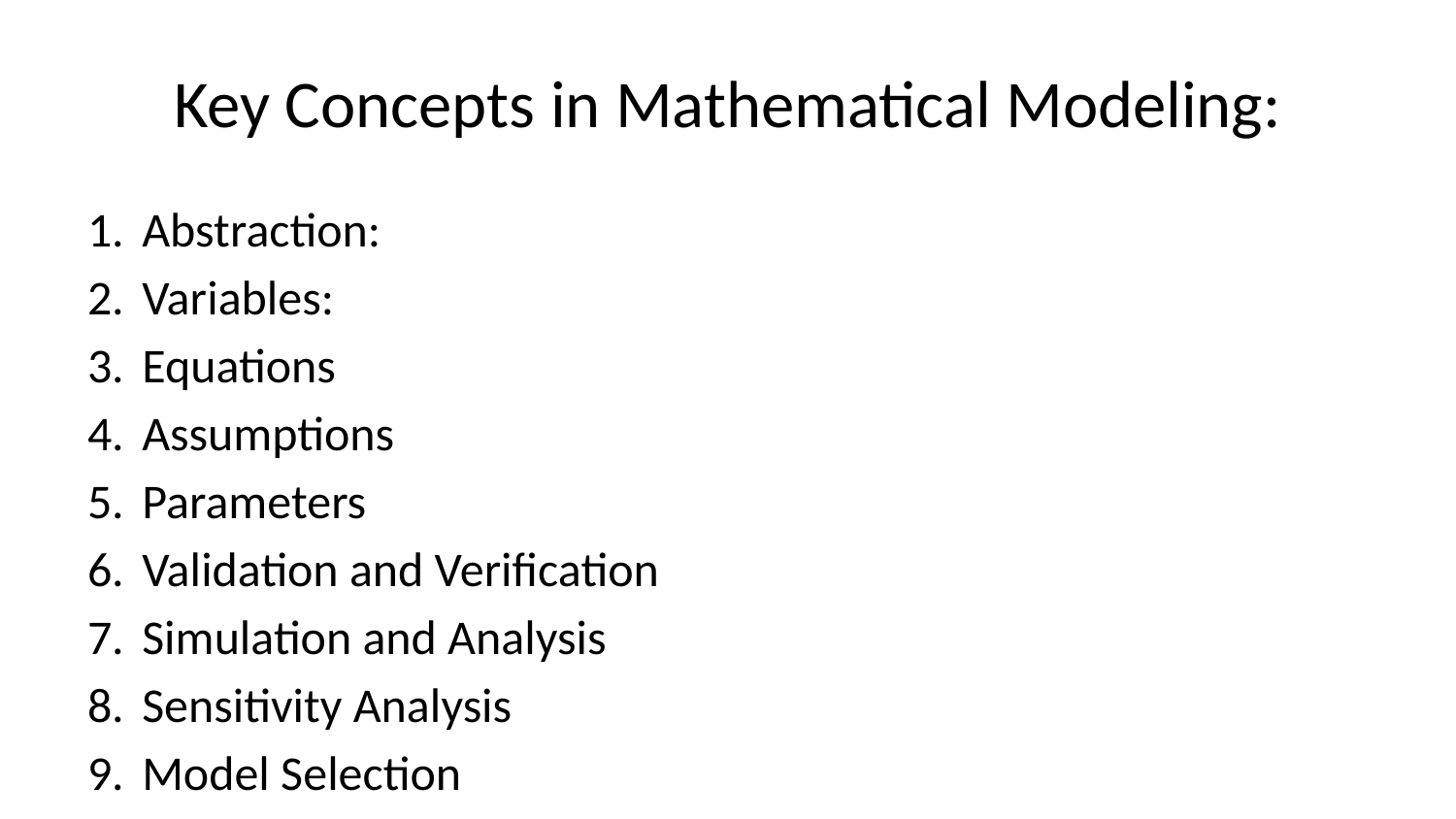

# Key Concepts in Mathematical Modeling:
Abstraction:
Variables:
Equations
Assumptions
Parameters
Validation and Verification
Simulation and Analysis
Sensitivity Analysis
Model Selection
Interpretation
Communication